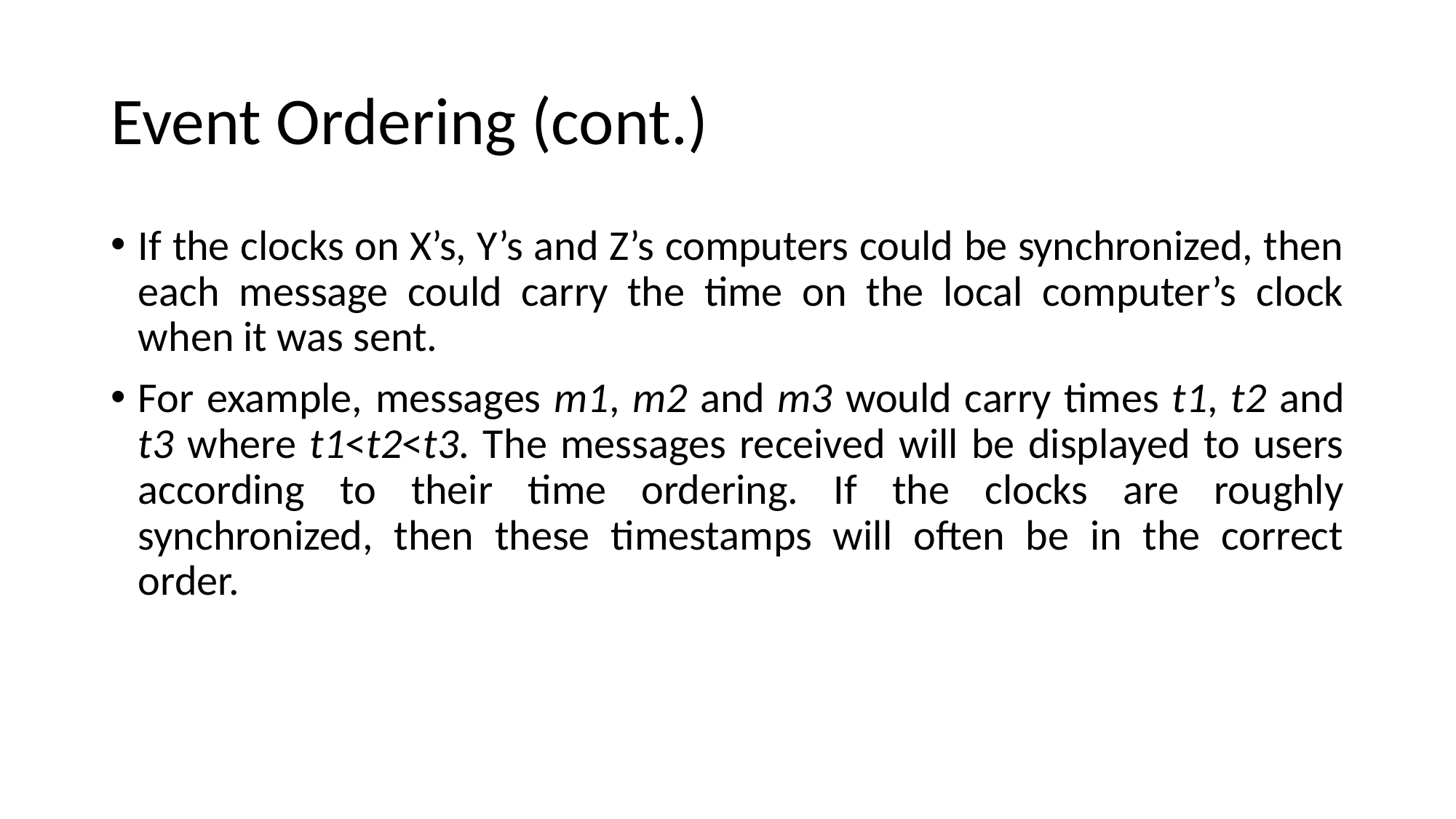

# Event Ordering (cont.)
If the clocks on X’s, Y’s and Z’s computers could be synchronized, then each message could carry the time on the local computer’s clock when it was sent.
For example, messages m1, m2 and m3 would carry times t1, t2 and t3 where t1<t2<t3. The messages received will be displayed to users according to their time ordering. If the clocks are roughly synchronized, then these timestamps will often be in the correct order.